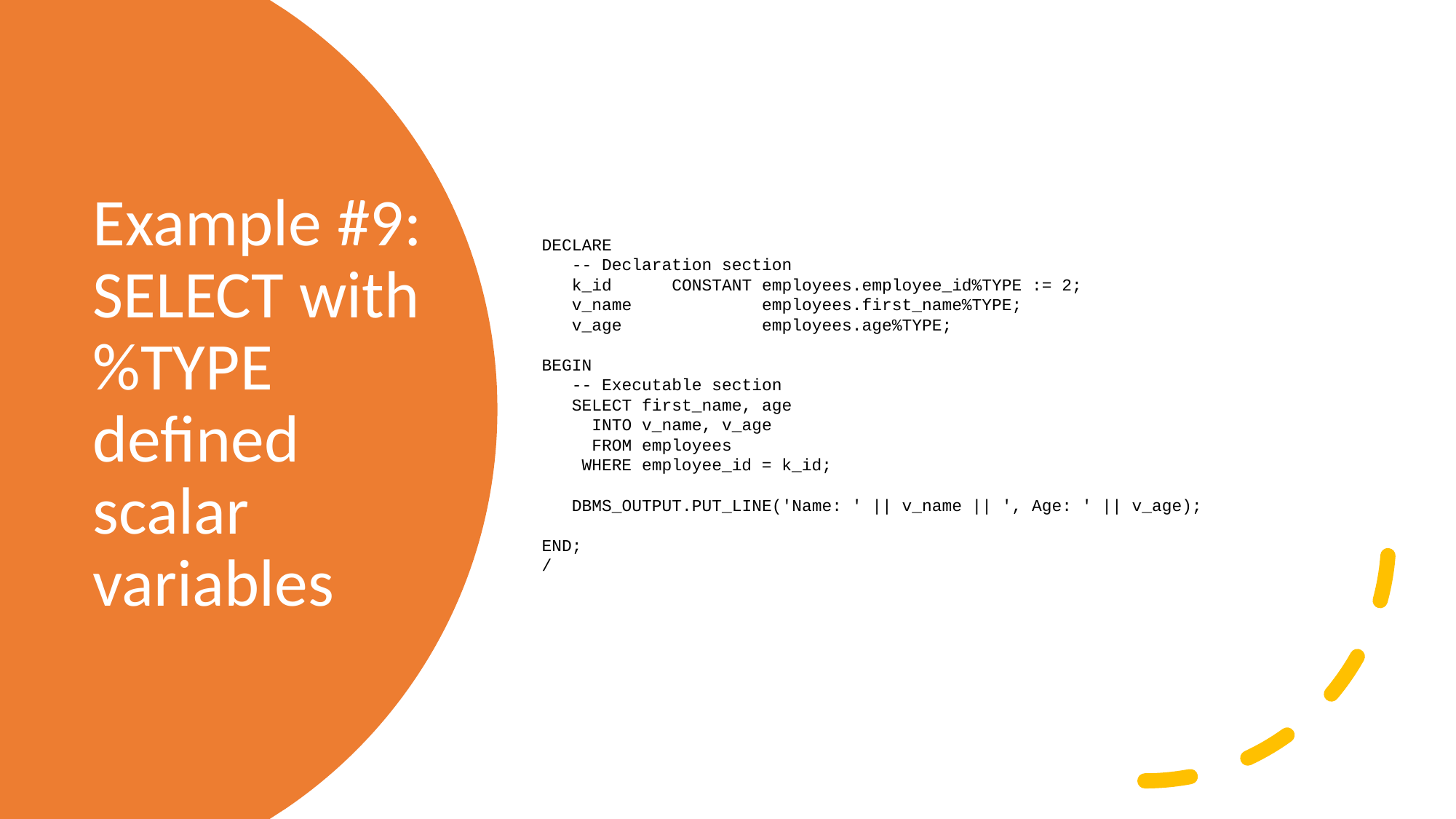

DECLARE
   -- Declaration section
   k_id      CONSTANT employees.employee_id%TYPE := 2;
   v_name             employees.first_name%TYPE;
   v_age              employees.age%TYPE;

BEGIN
   -- Executable section
   SELECT first_name, age
     INTO v_name, v_age
     FROM employees
    WHERE employee_id = k_id;

   DBMS_OUTPUT.PUT_LINE('Name: ' || v_name || ', Age: ' || v_age);

END;
/
# Example #9:  SELECT with %TYPE defined scalar variables